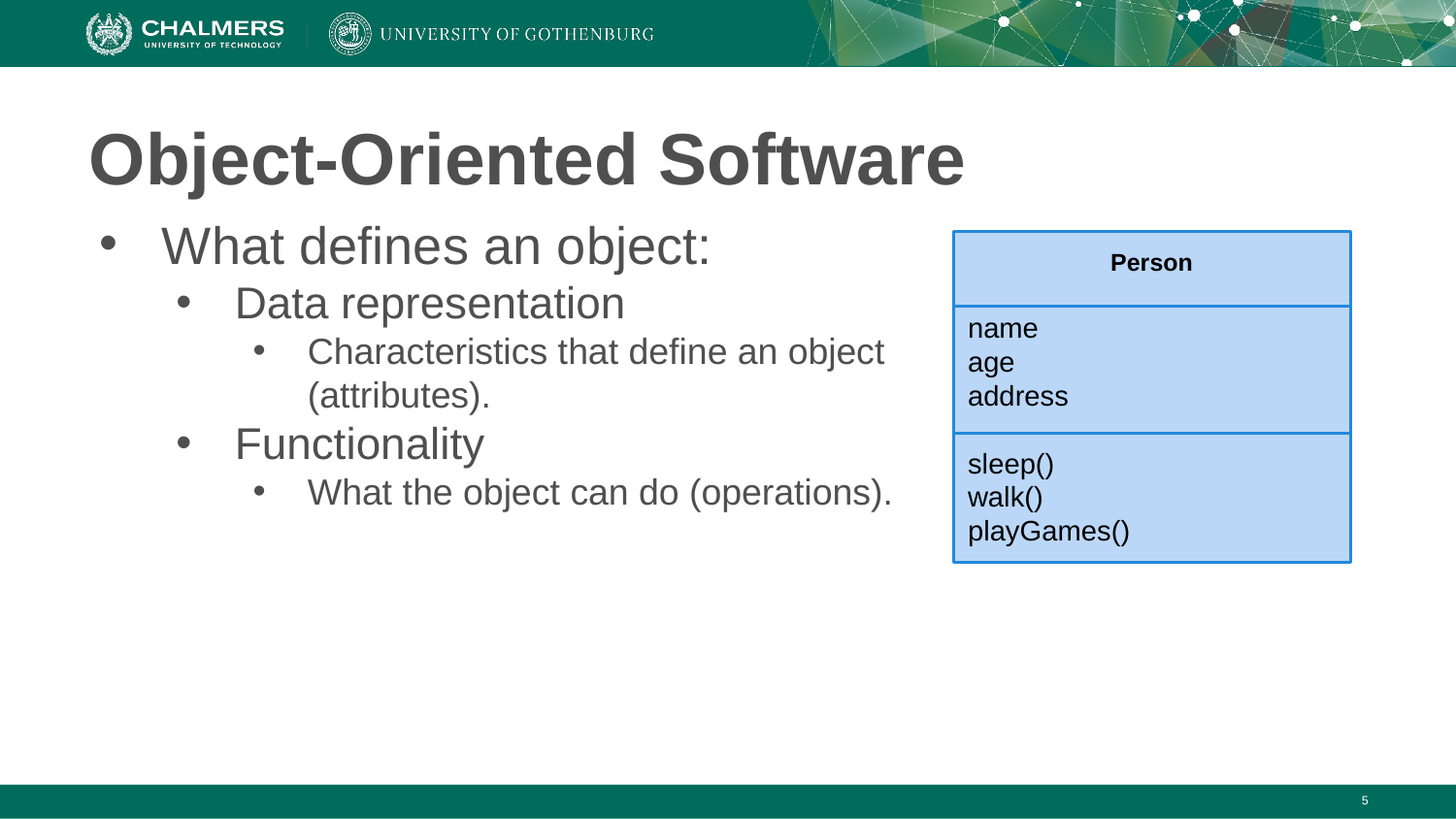

# Object-Oriented Software
What defines an object:
Data representation
Characteristics that define an object (attributes).
Functionality
What the object can do (operations).
Person

name
age
address

sleep()
walk()
playGames()
5